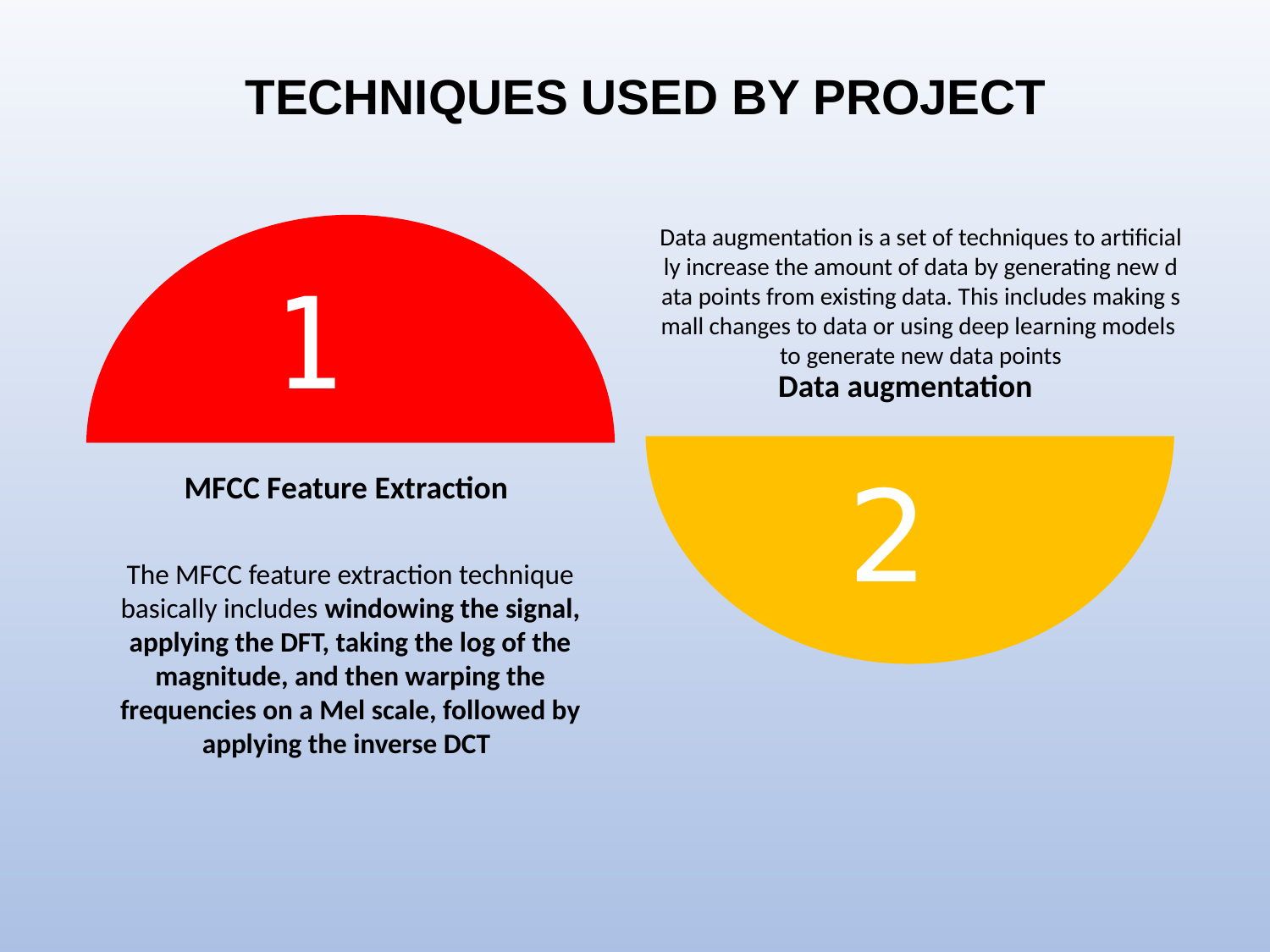

TECHNIQUES USED BY PROJECT

1
Data augmentation is a set of techniques to artificially increase the amount of data by generating new data points from existing data. This includes making small changes to data or using deep learning models to generate new data points

Data augmentation

2
MFCC Feature Extraction
The MFCC feature extraction technique basically includes windowing the signal, applying the DFT, taking the log of the magnitude, and then warping the frequencies on a Mel scale, followed by applying the inverse DCT